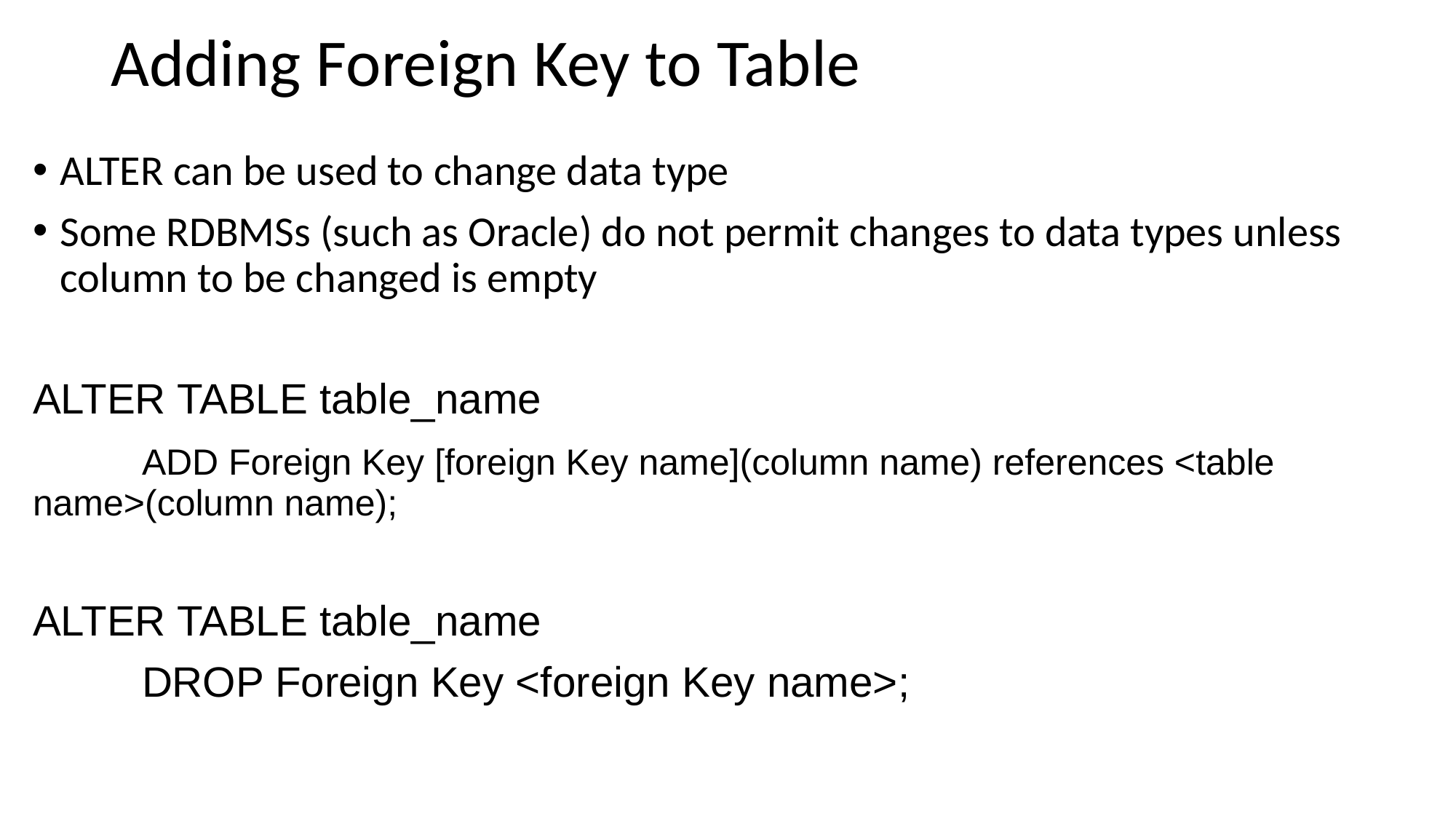

# Adding Foreign Key to Table
ALTER can be used to change data type
Some RDBMSs (such as Oracle) do not permit changes to data types unless column to be changed is empty

ALTER TABLE table_name
	ADD Foreign Key [foreign Key name](column name) references <table name>(column name);

ALTER TABLE table_name
	DROP Foreign Key <foreign Key name>;